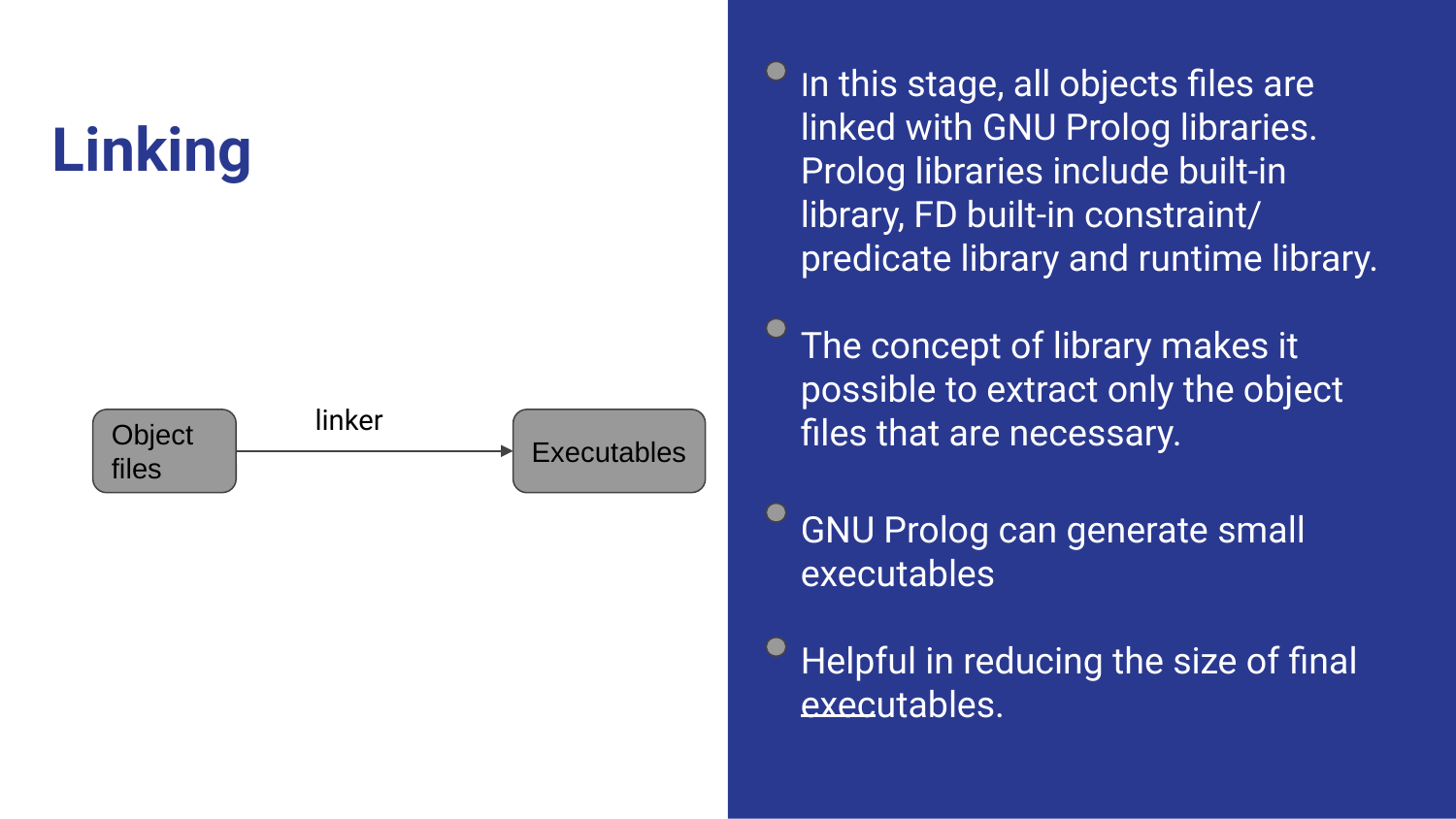

# Linking

In this stage, all objects files are linked with GNU Prolog libraries.
Prolog libraries include built-in library, FD built-in constraint/ predicate library and runtime library.

The concept of library makes it possible to extract only the object files that are necessary.

GNU Prolog can generate small executables

Helpful in reducing the size of final executables.

linker
Object files
Executables